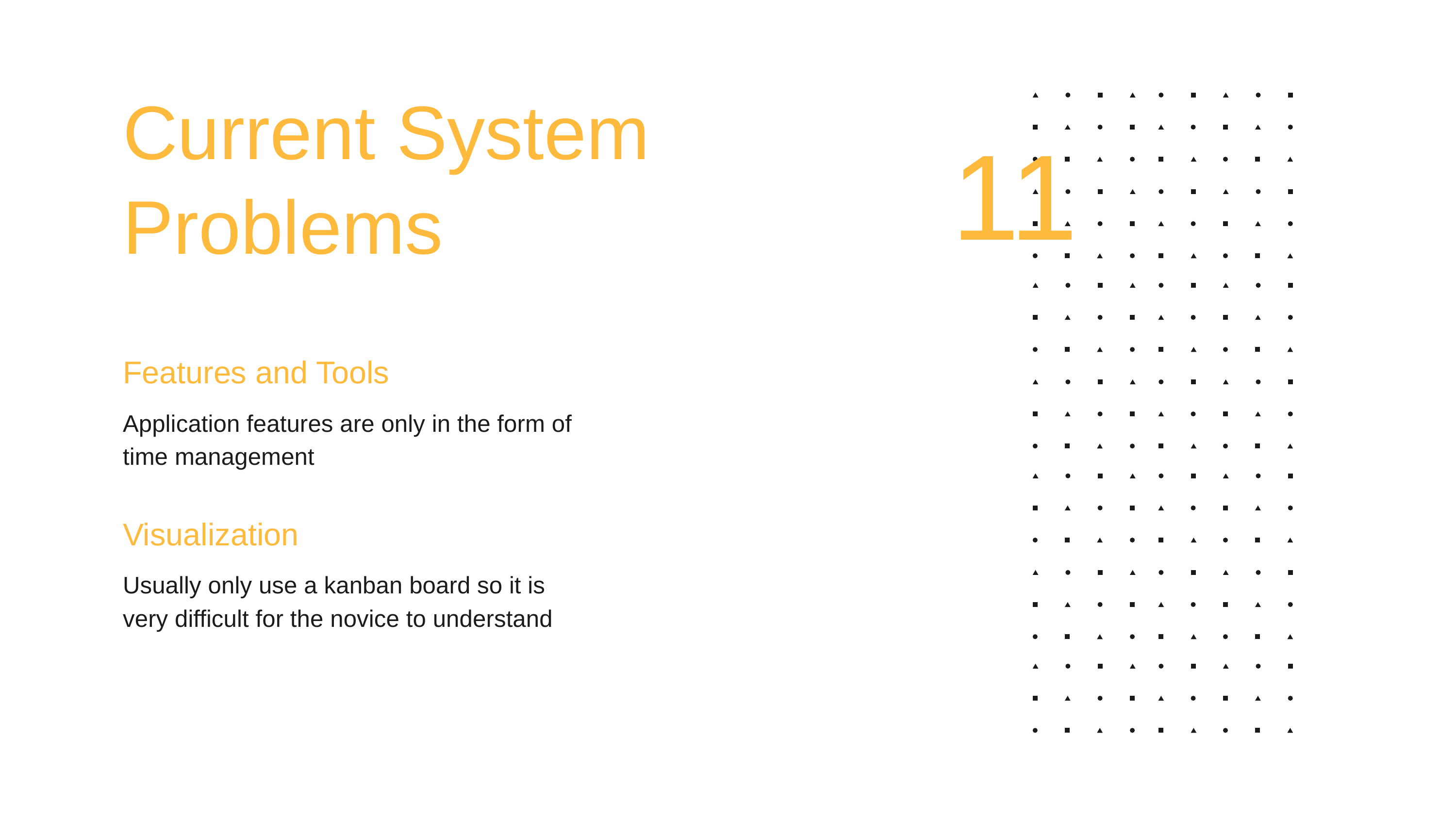

Current System Problems

11
Features and Tools
Application features are only in the form of time management
Visualization
Usually only use a kanban board so it is very difficult for the novice to understand